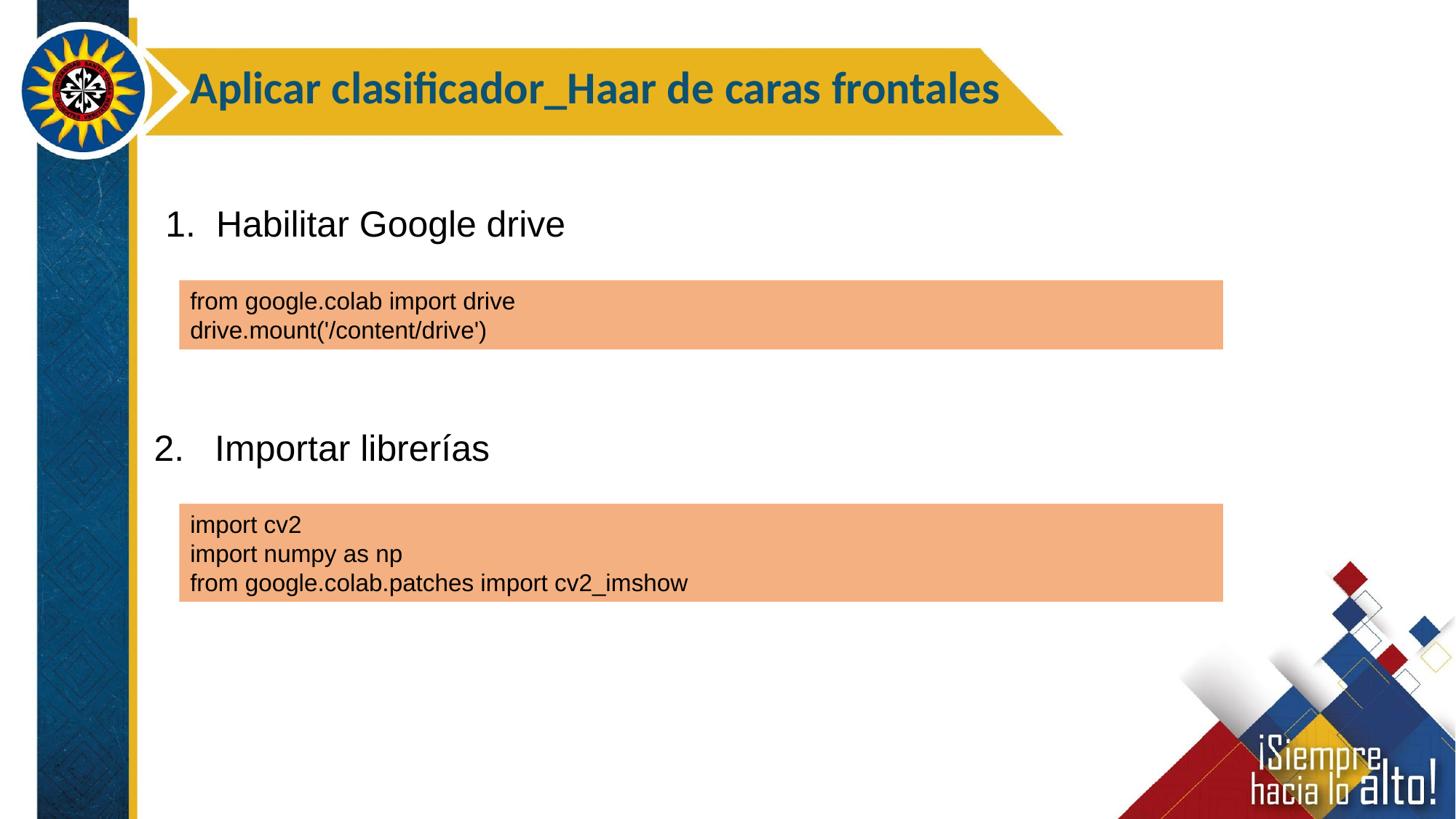

Aplicar clasificador_Haar de caras frontales
1.  Habilitar Google drive
from google.colab import drive
drive.mount('/content/drive')
2.   Importar librerías
import cv2
import numpy as np
from google.colab.patches import cv2_imshow